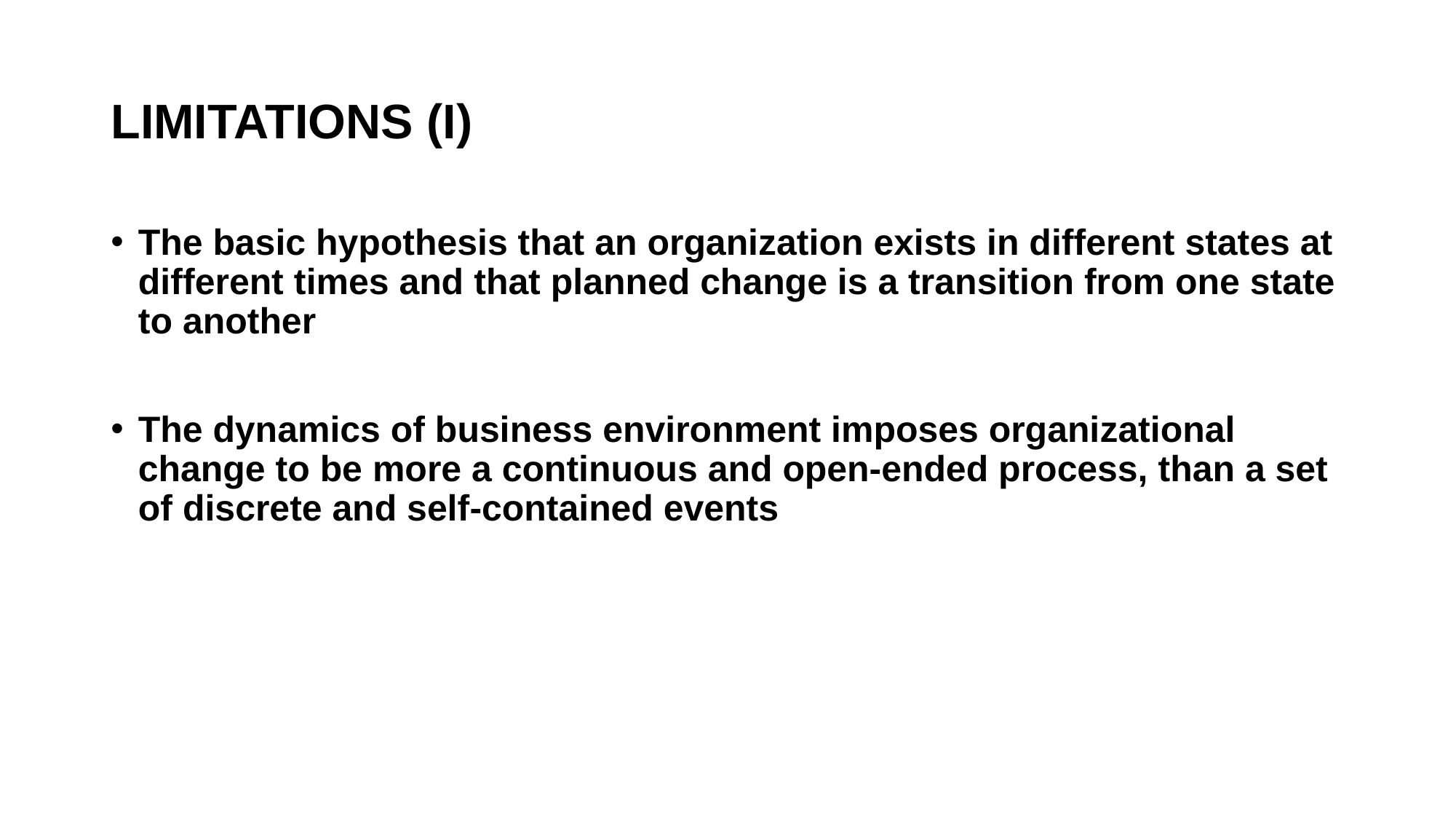

# LIMITATIONS (I)
The basic hypothesis that an organization exists in different states at different times and that planned change is a transition from one state to another

The dynamics of business environment imposes organizational change to be more a continuous and open-ended process, than a set of discrete and self-contained events